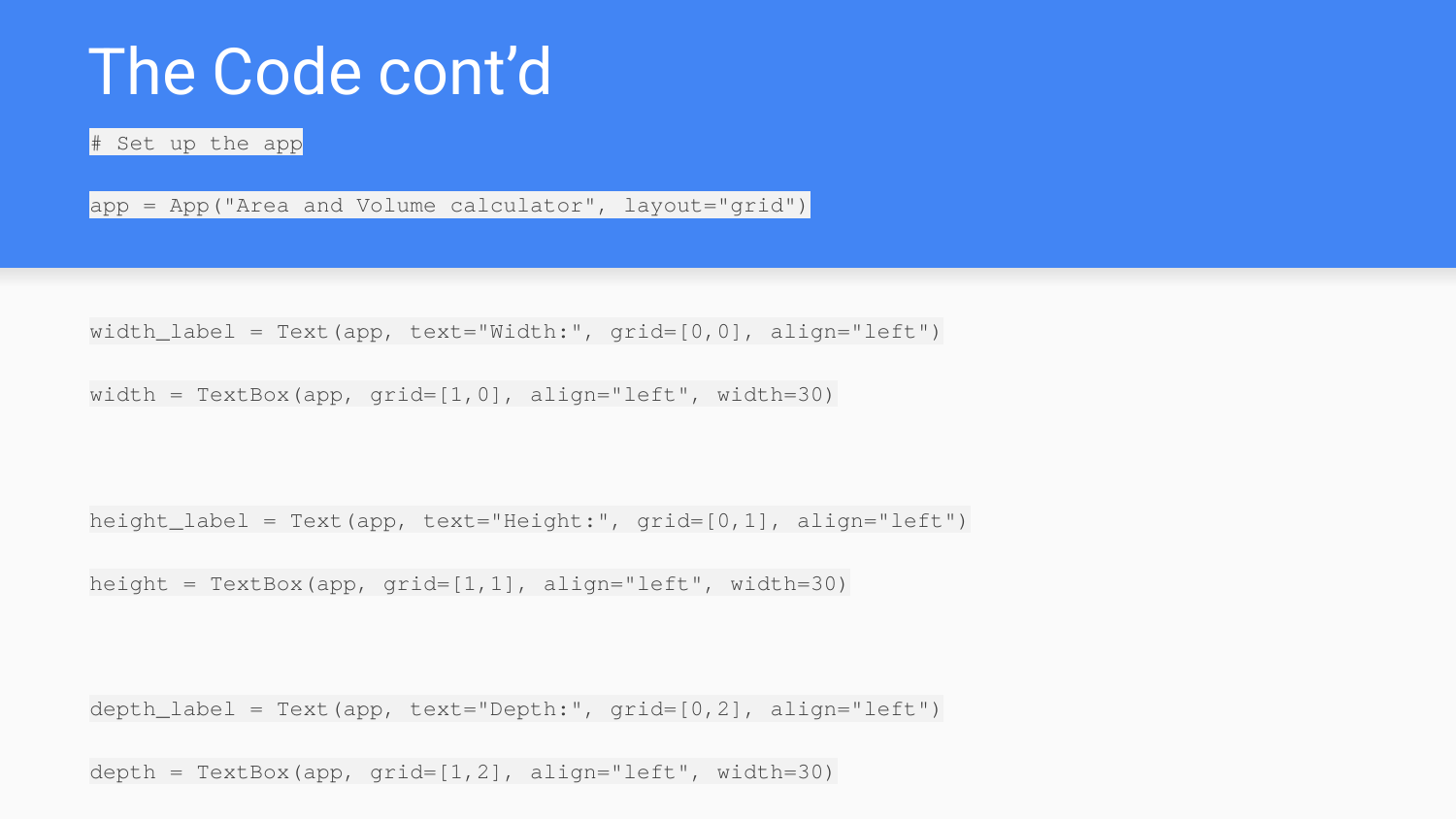

# The Code cont’d
# Set up the app
app = App("Area and Volume calculator", layout="grid")

width_label = Text(app, text="Width:", grid=[0,0], align="left")
width = TextBox(app, grid=[1,0], align="left", width=30)

height_label = Text(app, text="Height:", grid=[0,1], align="left")
height = TextBox(app, grid=[1,1], align="left", width=30)

depth_label = Text(app, text="Depth:", grid=[0,2], align="left")
depth = TextBox(app, grid=[1,2], align="left", width=30)